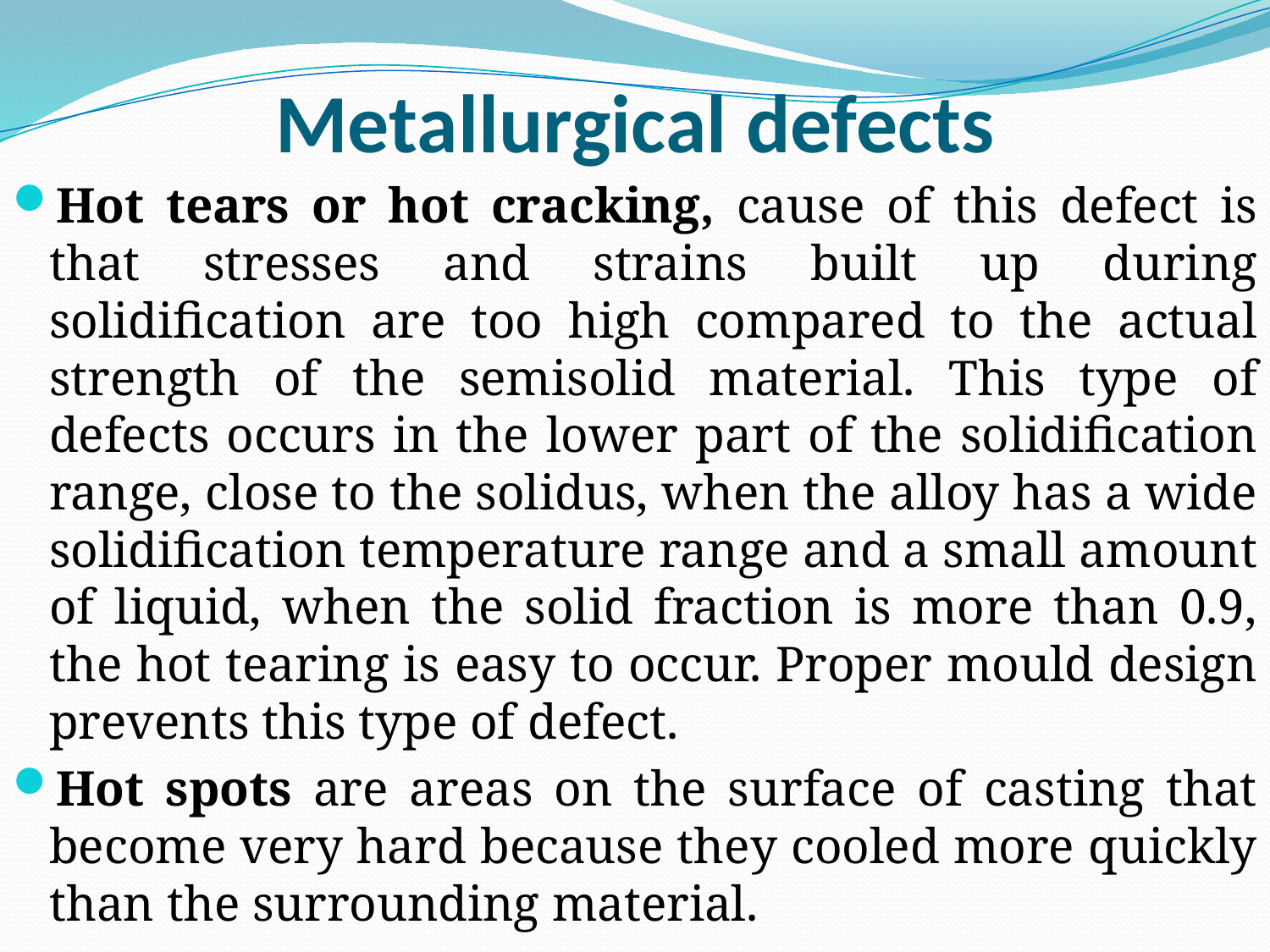

# Metallurgical defects
Hot tears or hot cracking, cause of this defect is that stresses and strains built up during solidification are too high compared to the actual strength of the semisolid material. This type of defects occurs in the lower part of the solidification range, close to the solidus, when the alloy has a wide solidification temperature range and a small amount of liquid, when the solid fraction is more than 0.9, the hot tearing is easy to occur. Proper mould design prevents this type of defect.
Hot spots are areas on the surface of casting that become very hard because they cooled more quickly than the surrounding material.